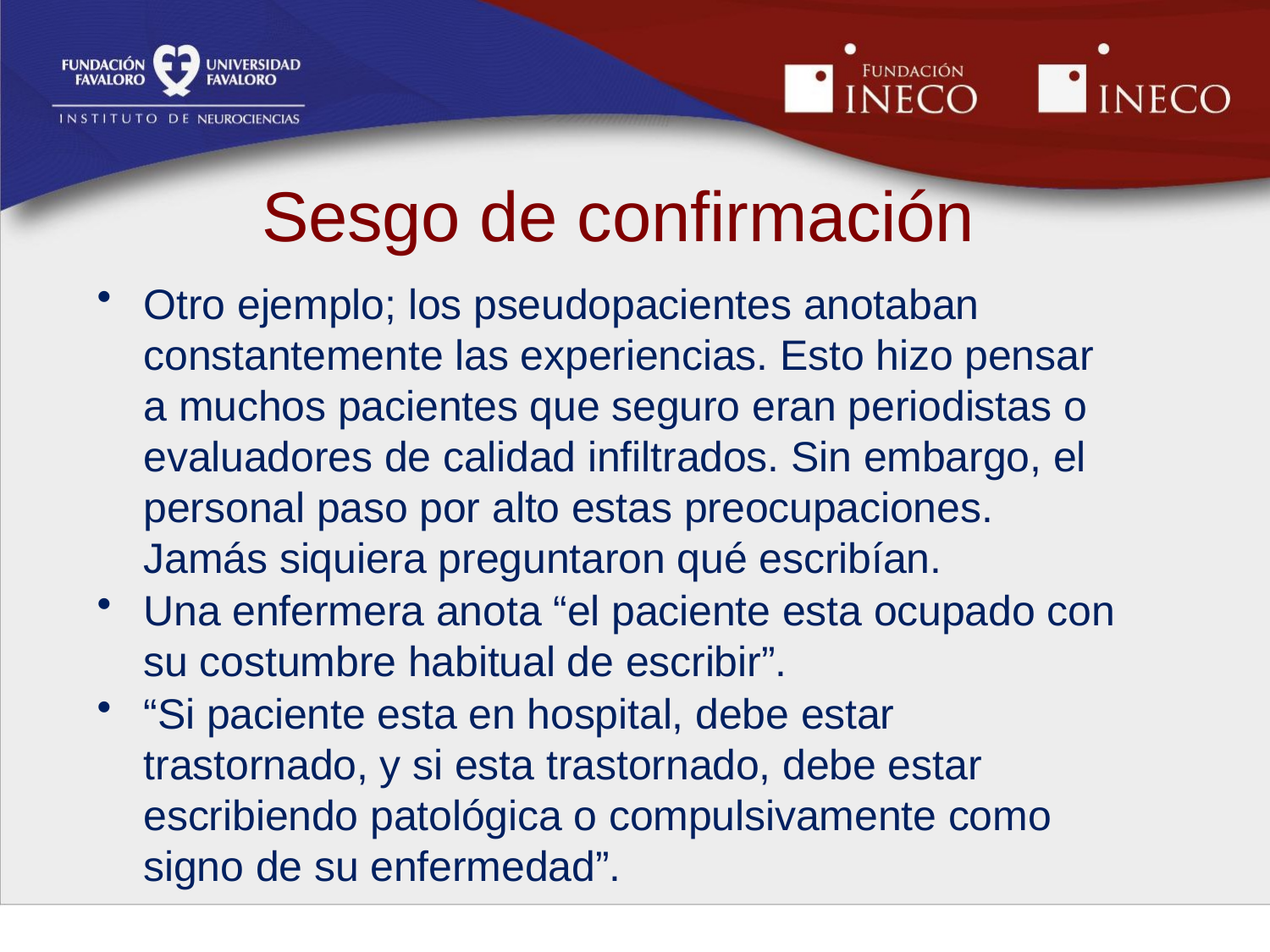

# Sesgo de confirmación
Otro ejemplo; los pseudopacientes anotaban constantemente las experiencias. Esto hizo pensar a muchos pacientes que seguro eran periodistas o evaluadores de calidad infiltrados. Sin embargo, el personal paso por alto estas preocupaciones. Jamás siquiera preguntaron qué escribían.
Una enfermera anota “el paciente esta ocupado con su costumbre habitual de escribir”.
“Si paciente esta en hospital, debe estar trastornado, y si esta trastornado, debe estar escribiendo patológica o compulsivamente como signo de su enfermedad”.